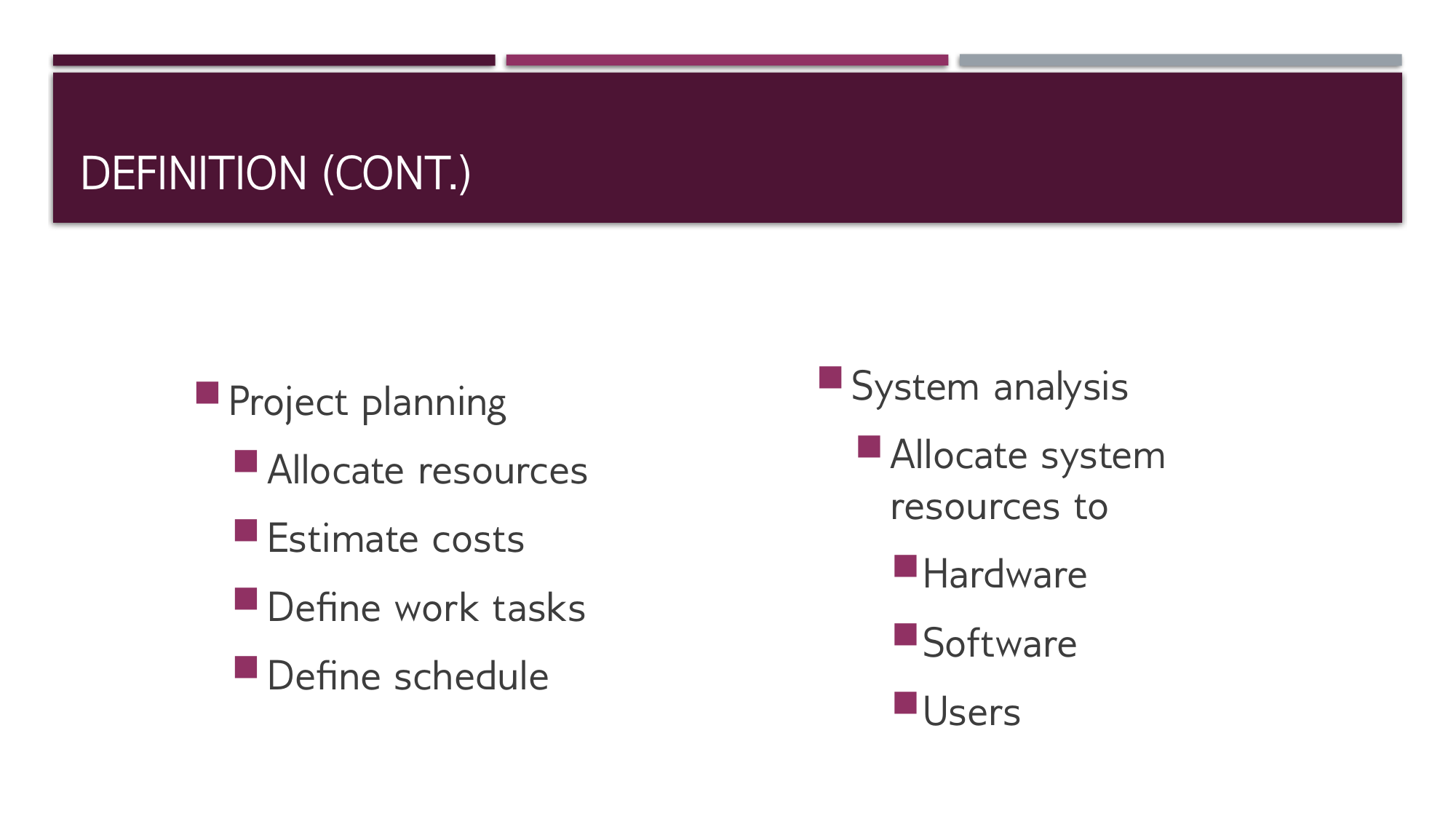

# Definition (cont.)
Project planning
Allocate resources
Estimate costs
Define work tasks
Define schedule
System analysis
Allocate system resources to
Hardware
Software
Users